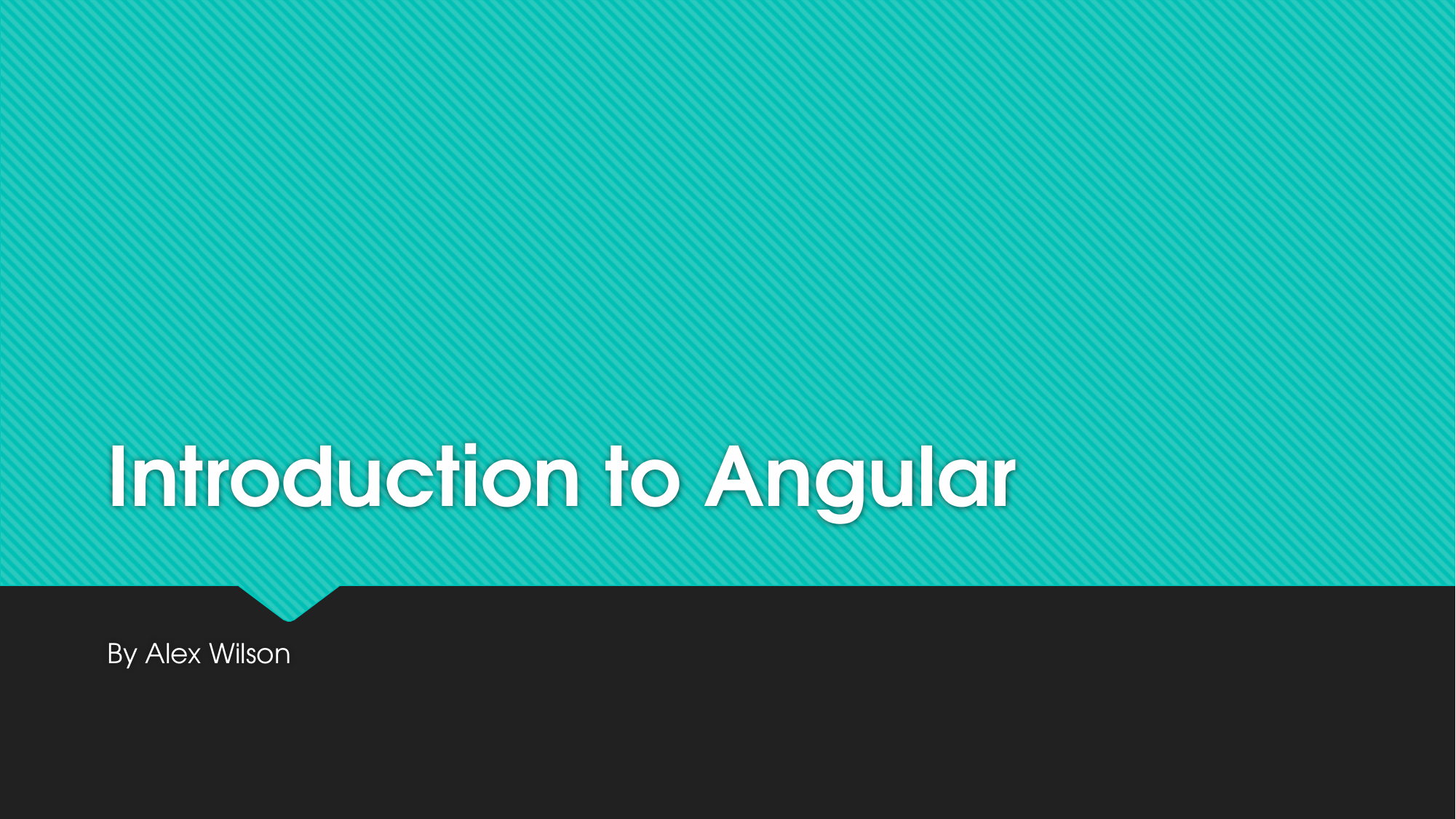

# Introduction to Angular
By Alex Wilson